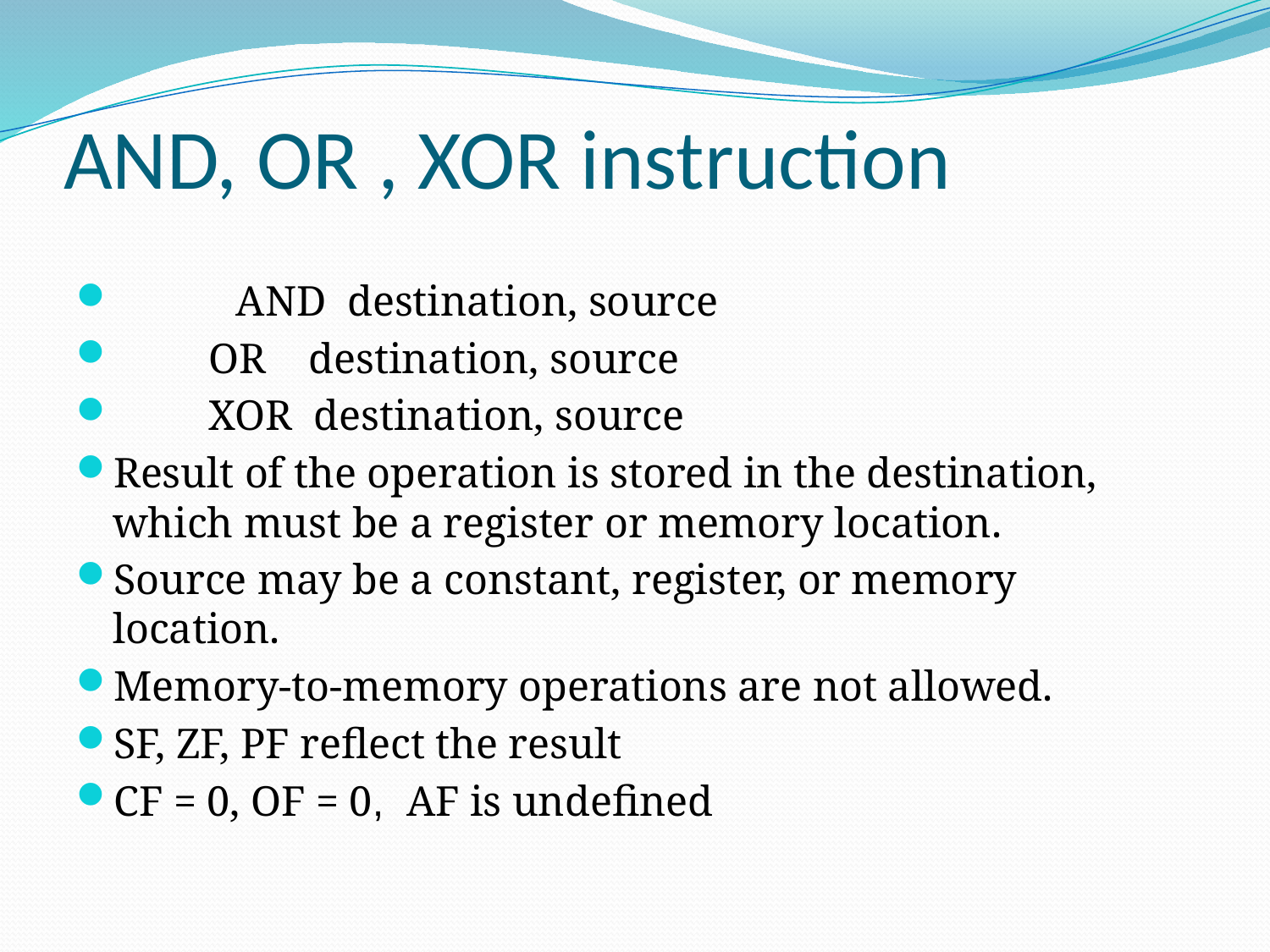

# AND, OR , XOR instruction
 	AND  destination, source
         OR    destination, source
         XOR  destination, source
Result of the operation is stored in the destination, which must be a register or memory location.
Source may be a constant, register, or memory location.
Memory-to-memory operations are not allowed.
SF, ZF, PF reflect the result
CF = 0, OF = 0,  AF is undefined